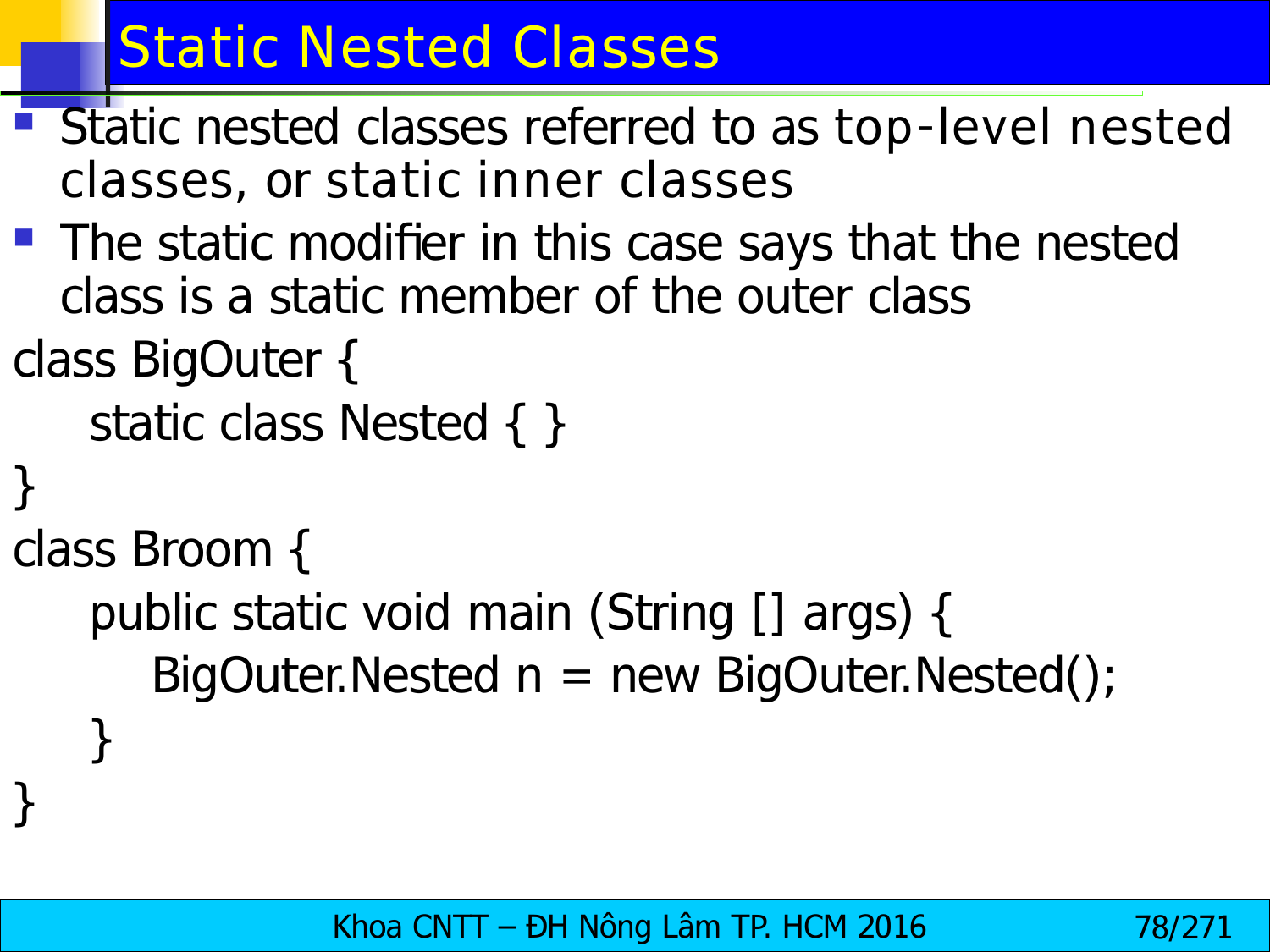

# Static Nested Classes
Static nested classes referred to as top-level nested classes, or static inner classes
The static modifier in this case says that the nested class is a static member of the outer class
class BigOuter {
     static class Nested { }
}
class Broom {
     public static void main (String [] args) {
         BigOuter.Nested n = new BigOuter.Nested();
     }
}